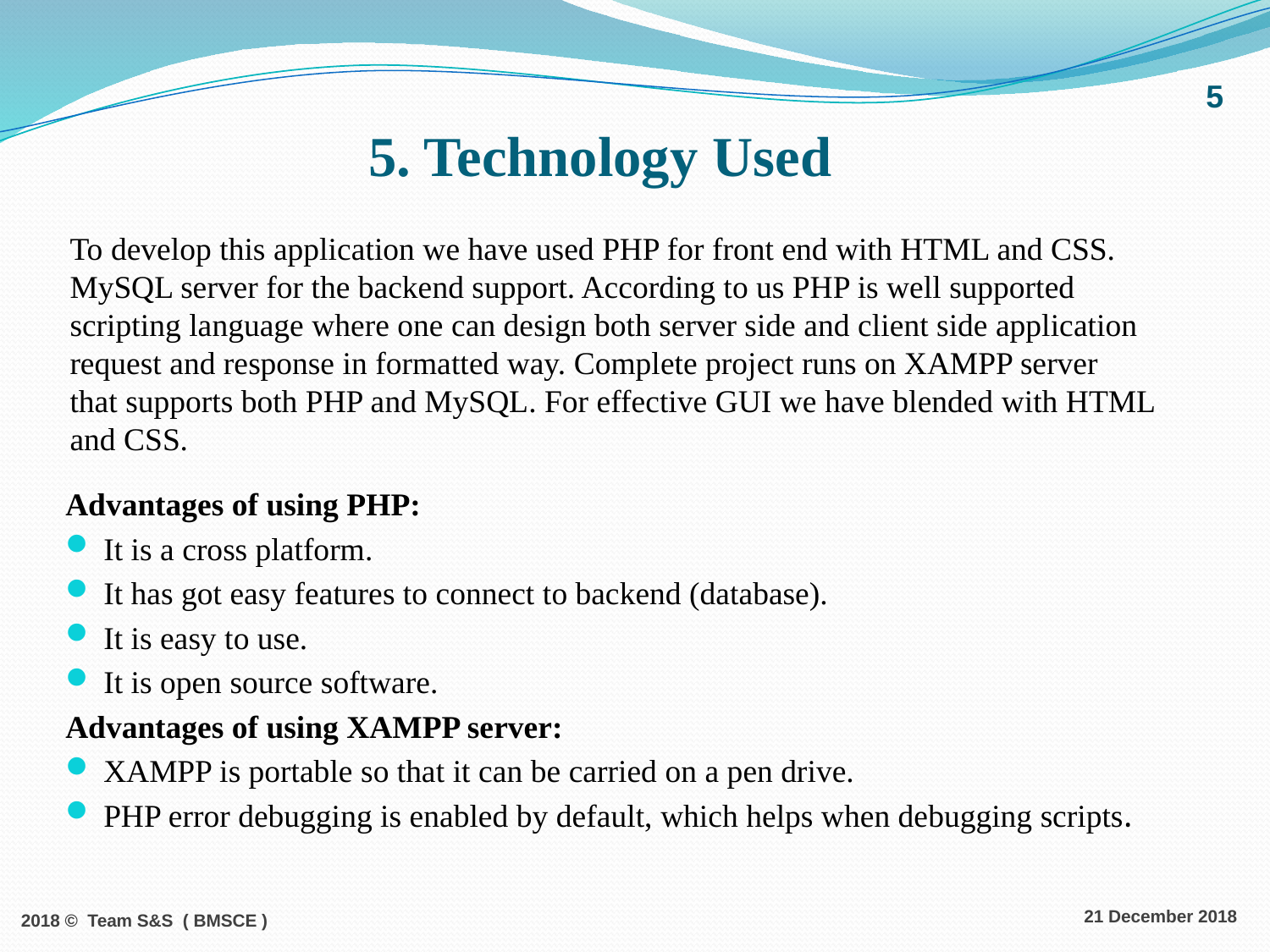

# 5. Technology Used
5

Advantages of using PHP:
It is a cross platform.
It has got easy features to connect to backend (database).
It is easy to use.
It is open source software.
Advantages of using XAMPP server:
XAMPP is portable so that it can be carried on a pen drive.
PHP error debugging is enabled by default, which helps when debugging scripts.

To develop this application we have used PHP for front end with HTML and CSS.
MySQL server for the backend support. According to us PHP is well supported
scripting language where one can design both server side and client side application
request and response in formatted way. Complete project runs on XAMPP server
that supports both PHP and MySQL. For effective GUI we have blended with HTML
and CSS.

2018 ©  Team S&S  ( BMSCE )
21 December 2018